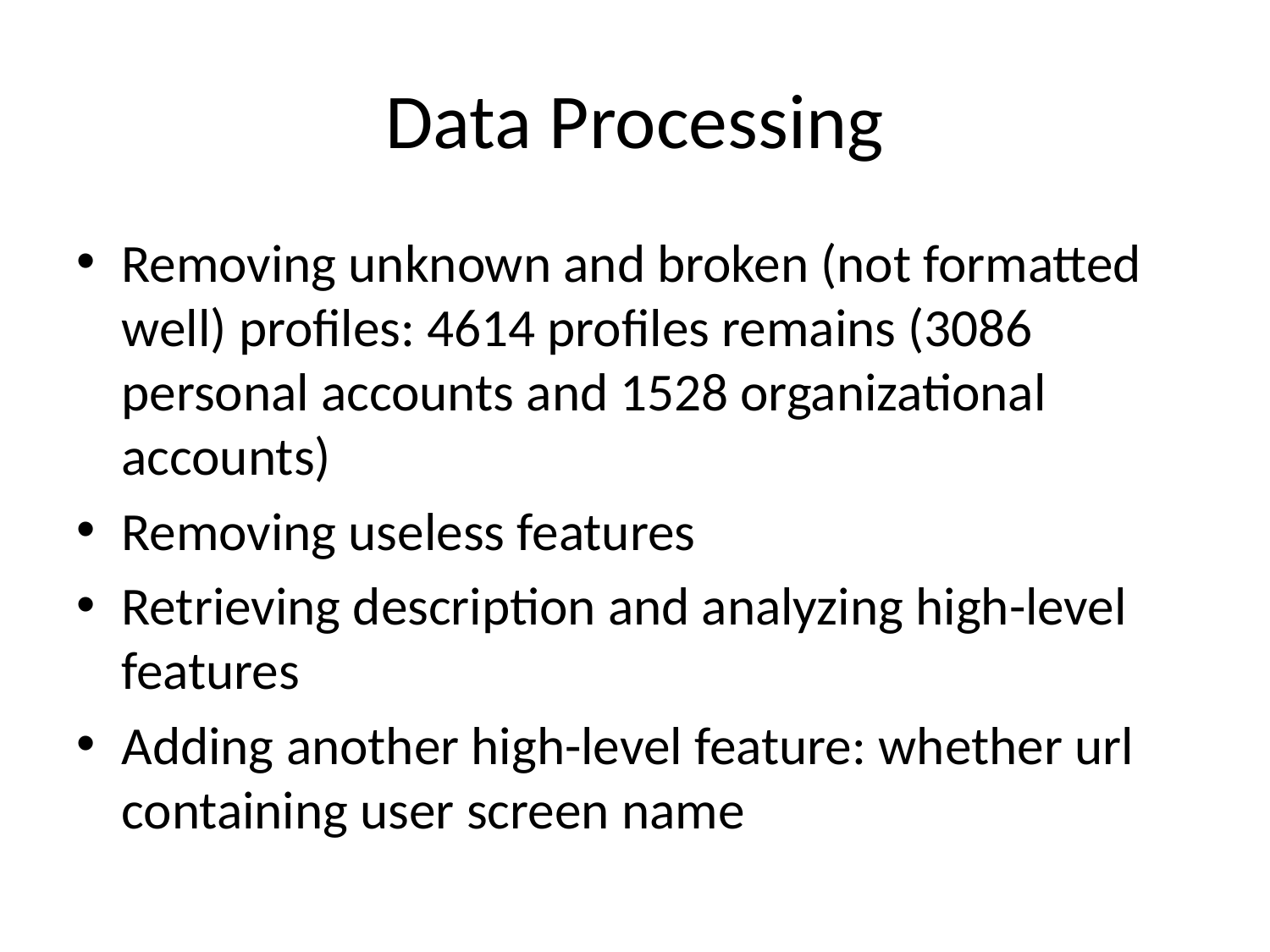

# Data Processing
Removing unknown and broken (not formatted well) profiles: 4614 profiles remains (3086 personal accounts and 1528 organizational  accounts)
Removing useless features
Retrieving description and analyzing high-level features
Adding another high-level feature: whether url containing user screen name